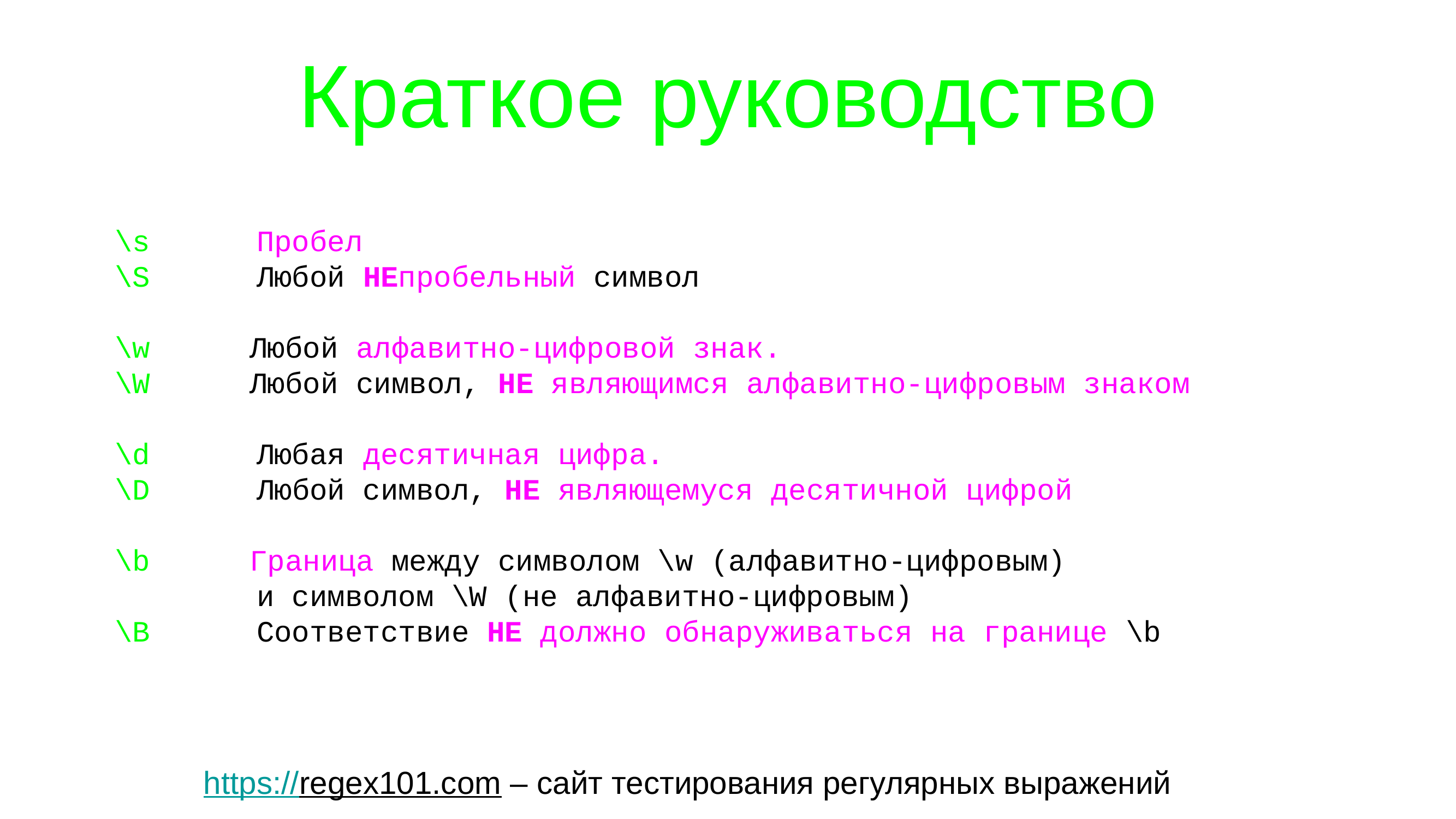

# Краткое руководство
\s      Пробел
\S      Любой НЕпробельный символ

\w 	   Любой алфавитно-цифровой знак.
\W 	   Любой символ, НЕ являющимся алфавитно-цифровым знаком

\d      Любая десятичная цифра.
\D      Любой символ, НЕ являющемуся десятичной цифрой

\b	   Граница между символом \w (алфавитно-цифровым)
        и символом \W (не алфавитно-цифровым)
\B      Соответствие НЕ должно обнаруживаться на границе \b

https://regex101.com – сайт тестирования регулярных выражений